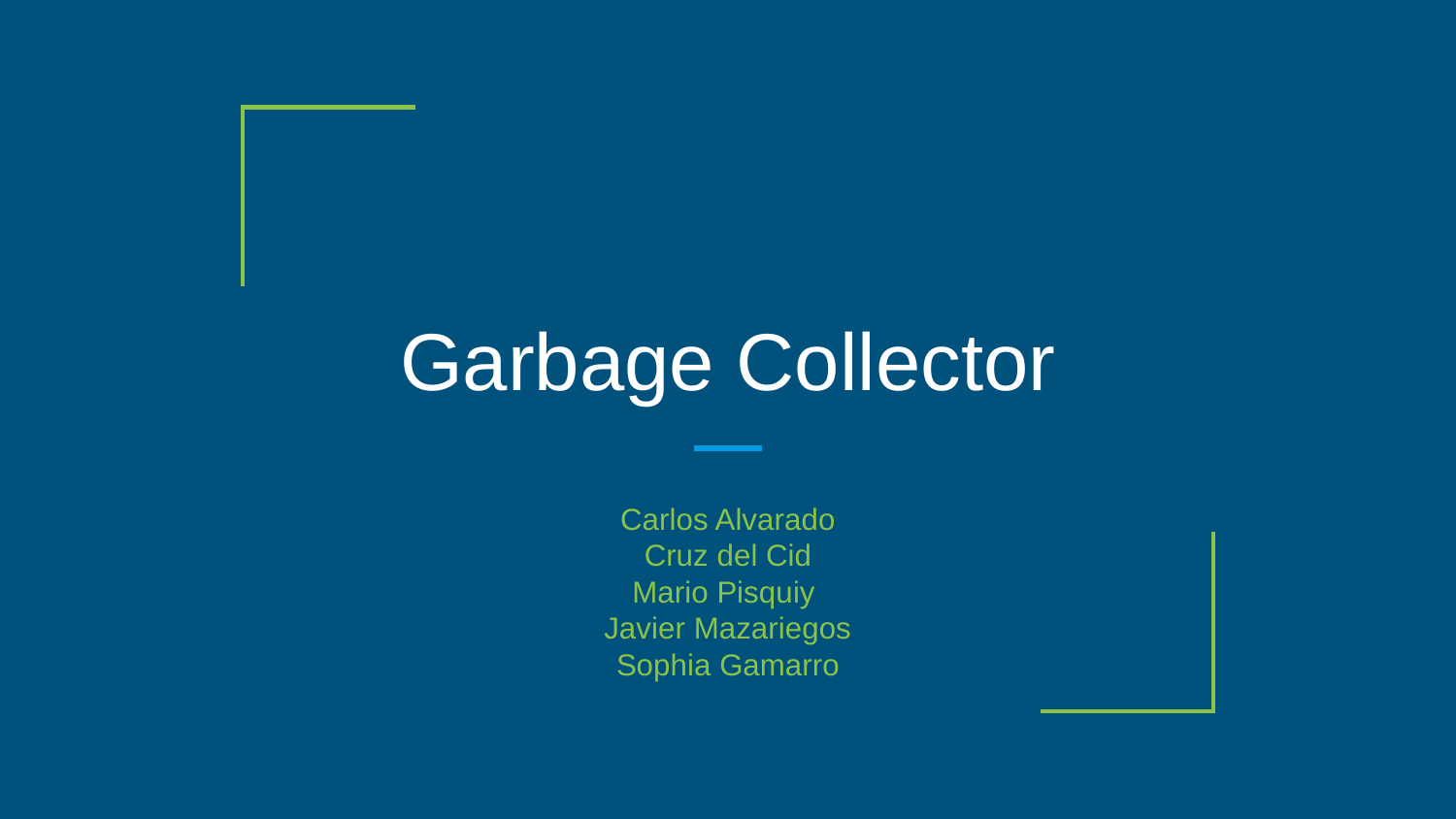

# Garbage Collector
Carlos Alvarado
Cruz del Cid
Mario Pisquiy
Javier Mazariegos
Sophia Gamarro